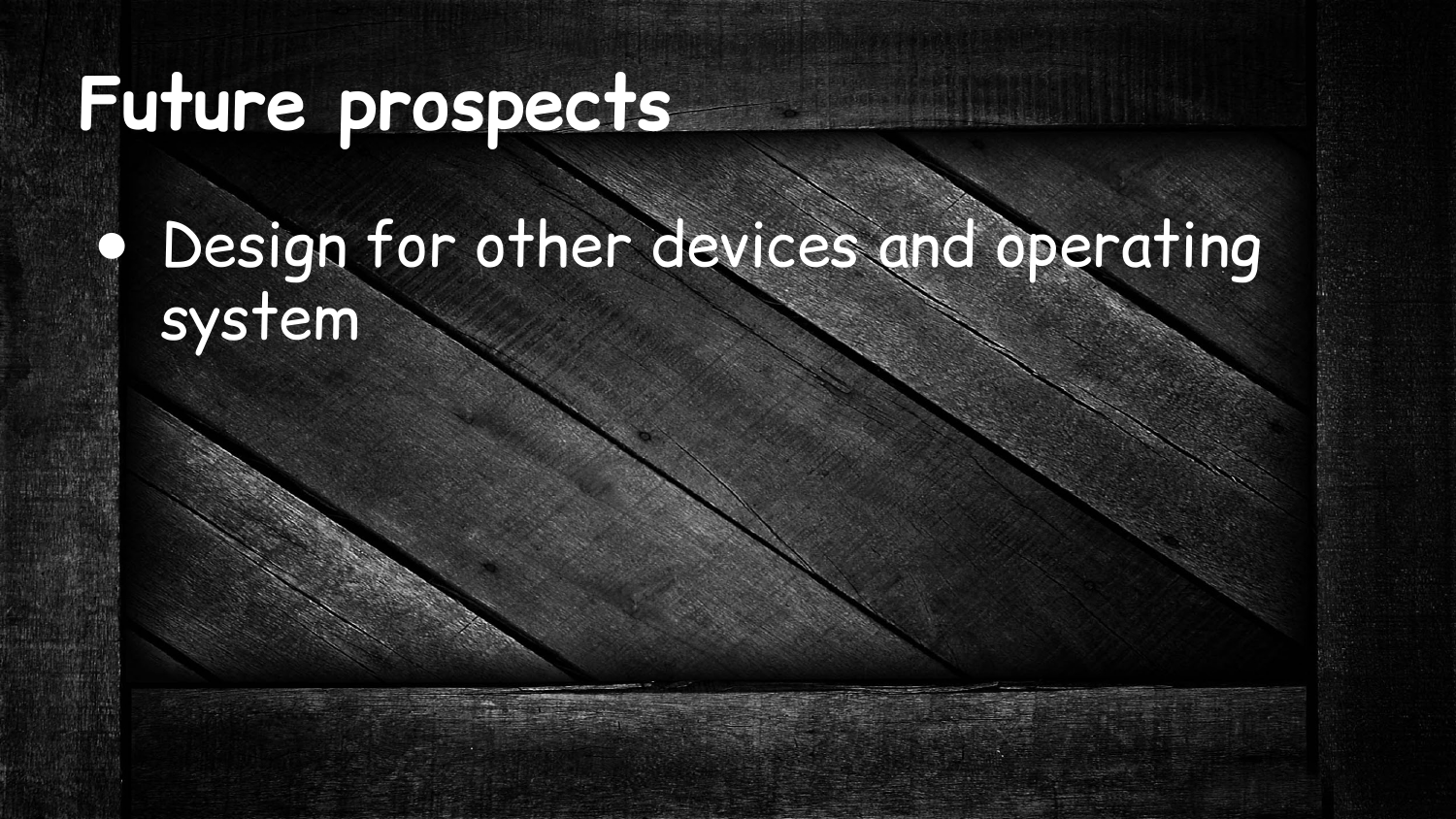

# Future prospects
Design for other devices and operating system